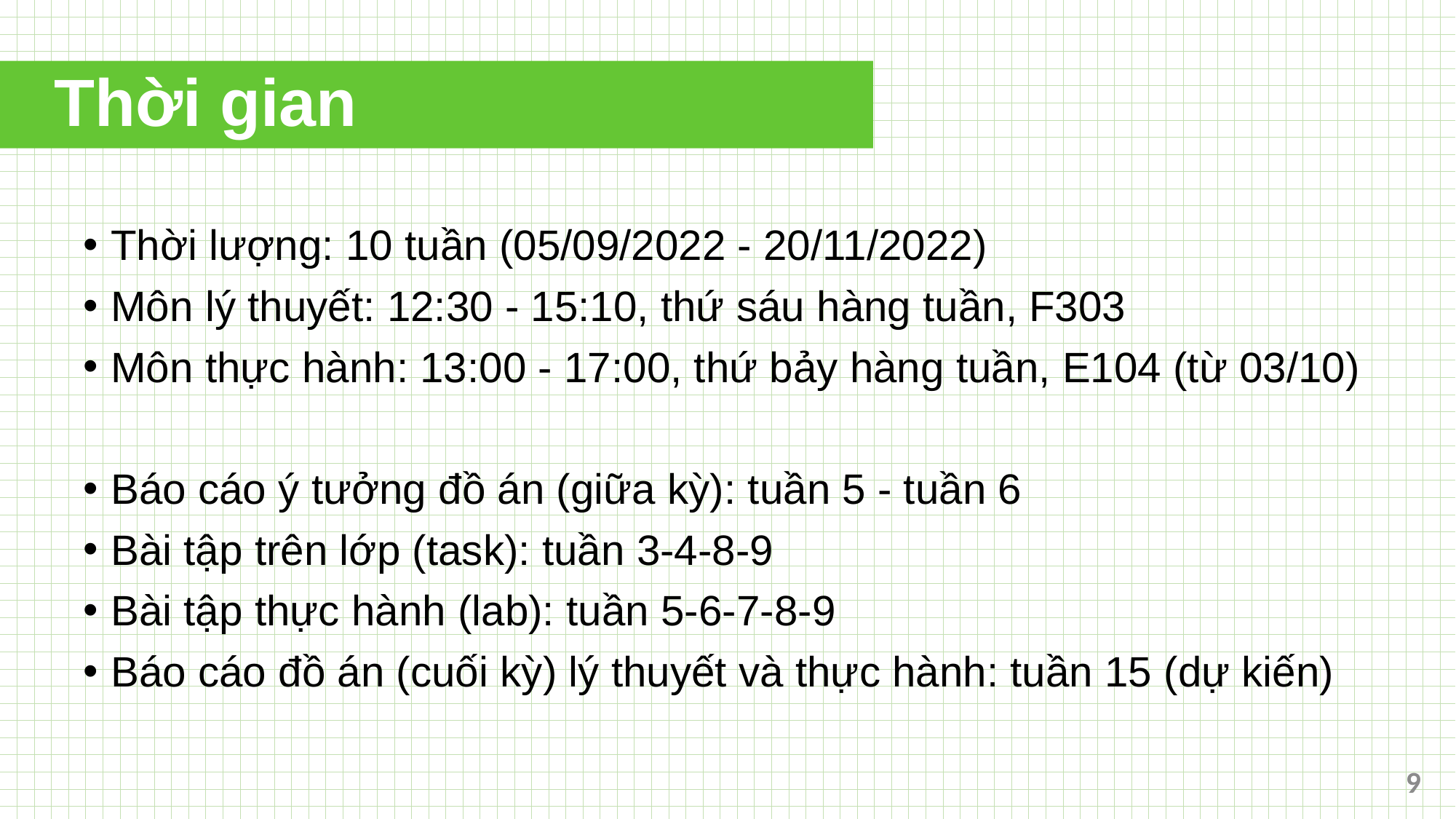

# Thời gian
Thời lượng: 10 tuần (05/09/2022 - 20/11/2022)
Môn lý thuyết: 12:30 - 15:10, thứ sáu hàng tuần, F303
Môn thực hành: 13:00 - 17:00, thứ bảy hàng tuần, E104 (từ 03/10)

Báo cáo ý tưởng đồ án (giữa kỳ): tuần 5 - tuần 6
Bài tập trên lớp (task): tuần 3-4-8-9
Bài tập thực hành (lab): tuần 5-6-7-8-9
Báo cáo đồ án (cuối kỳ) lý thuyết và thực hành: tuần 15 (dự kiến)
9